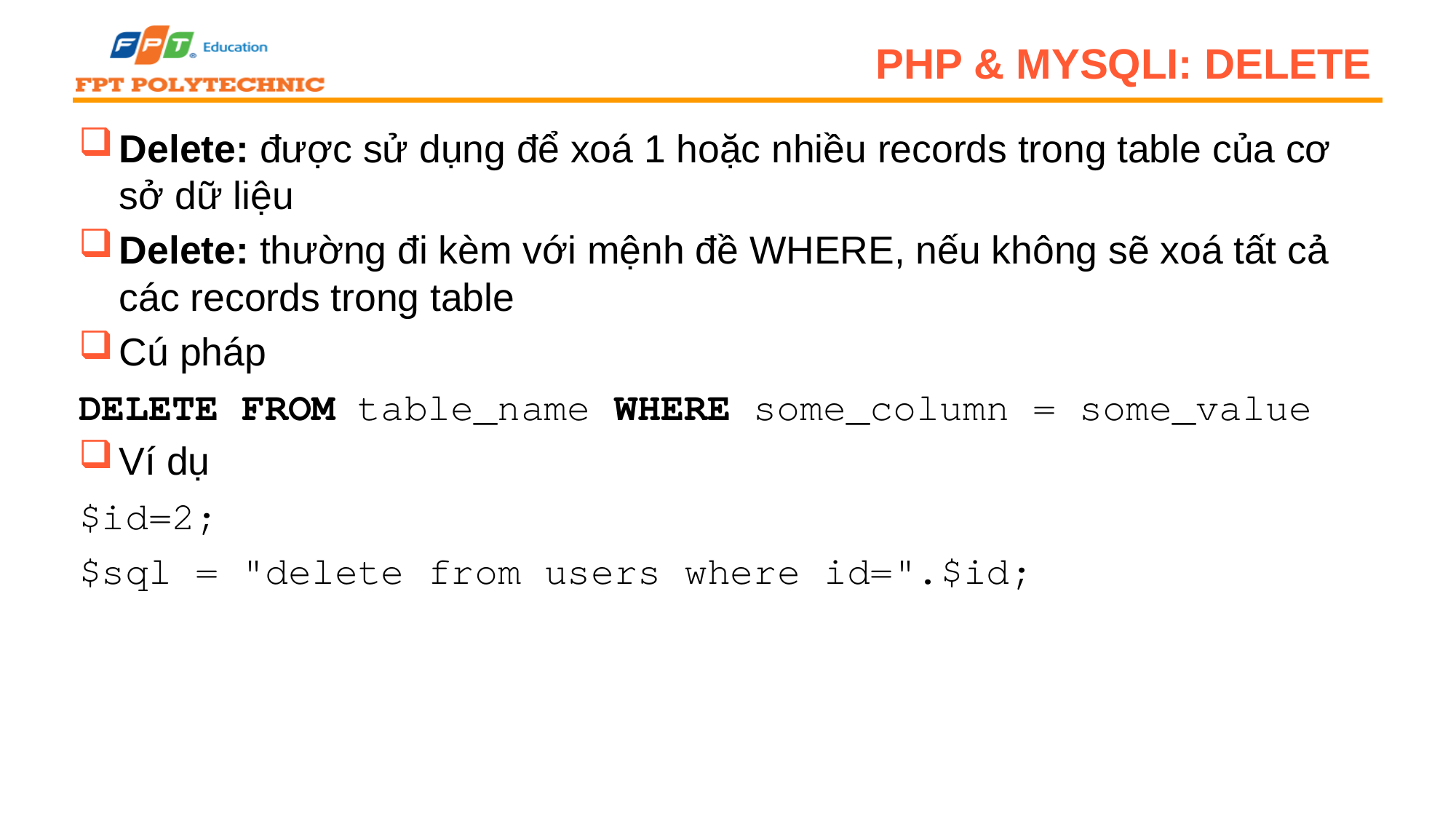

# PHP & Mysqli: delete
Delete: được sử dụng để xoá 1 hoặc nhiều records trong table của cơ sở dữ liệu
Delete: thường đi kèm với mệnh đề WHERE, nếu không sẽ xoá tất cả các records trong table
Cú pháp
DELETE FROM table_name WHERE some_column = some_value
Ví dụ
$id=2;
$sql = "delete from users where id=".$id;